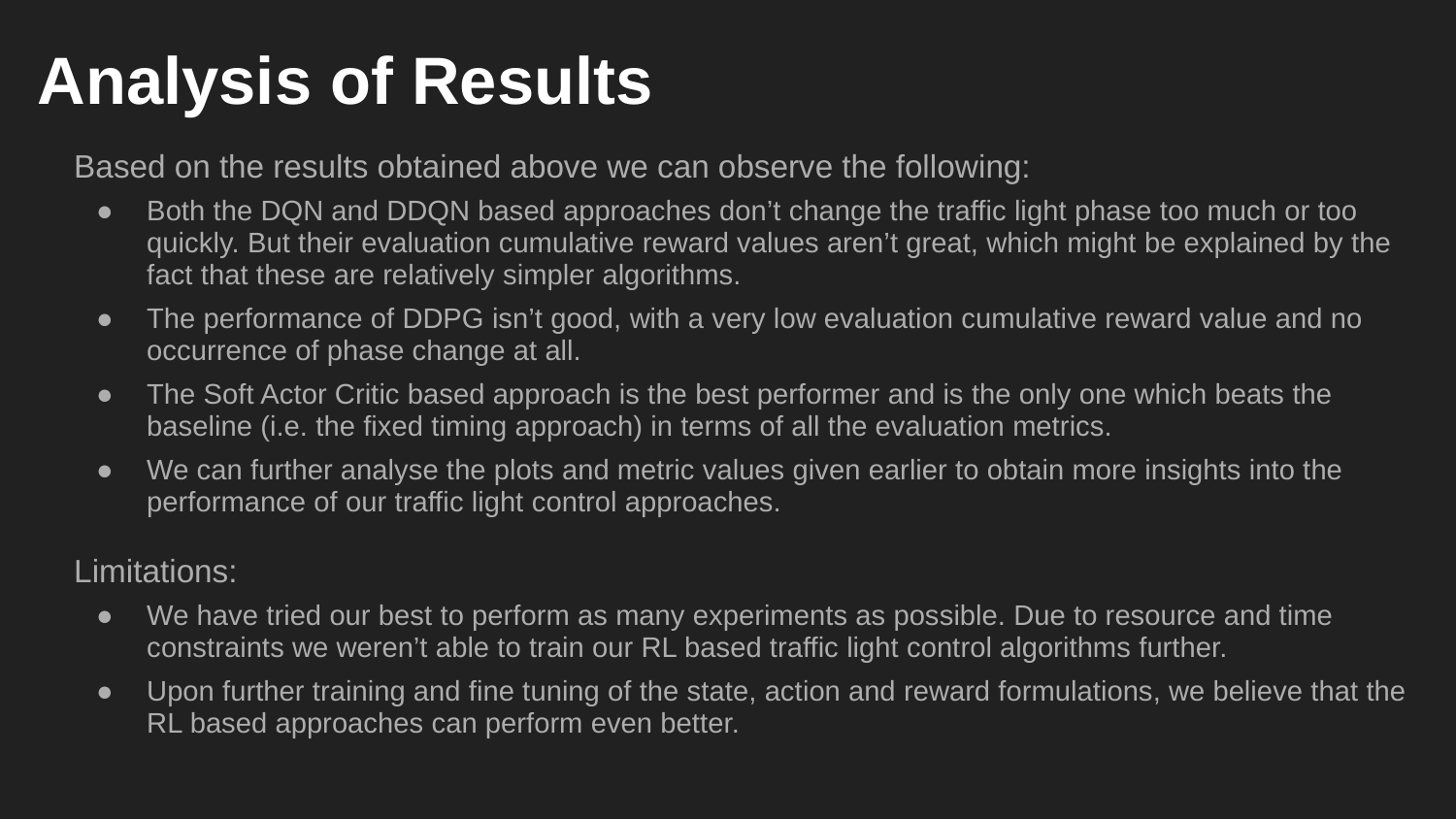

# Analysis of Results
Based on the results obtained above we can observe the following:
Both the DQN and DDQN based approaches don’t change the traffic light phase too much or too quickly. But their evaluation cumulative reward values aren’t great, which might be explained by the fact that these are relatively simpler algorithms.
The performance of DDPG isn’t good, with a very low evaluation cumulative reward value and no occurrence of phase change at all.
The Soft Actor Critic based approach is the best performer and is the only one which beats the baseline (i.e. the fixed timing approach) in terms of all the evaluation metrics.
We can further analyse the plots and metric values given earlier to obtain more insights into the performance of our traffic light control approaches.

Limitations:
We have tried our best to perform as many experiments as possible. Due to resource and time constraints we weren’t able to train our RL based traffic light control algorithms further.
Upon further training and fine tuning of the state, action and reward formulations, we believe that the RL based approaches can perform even better.